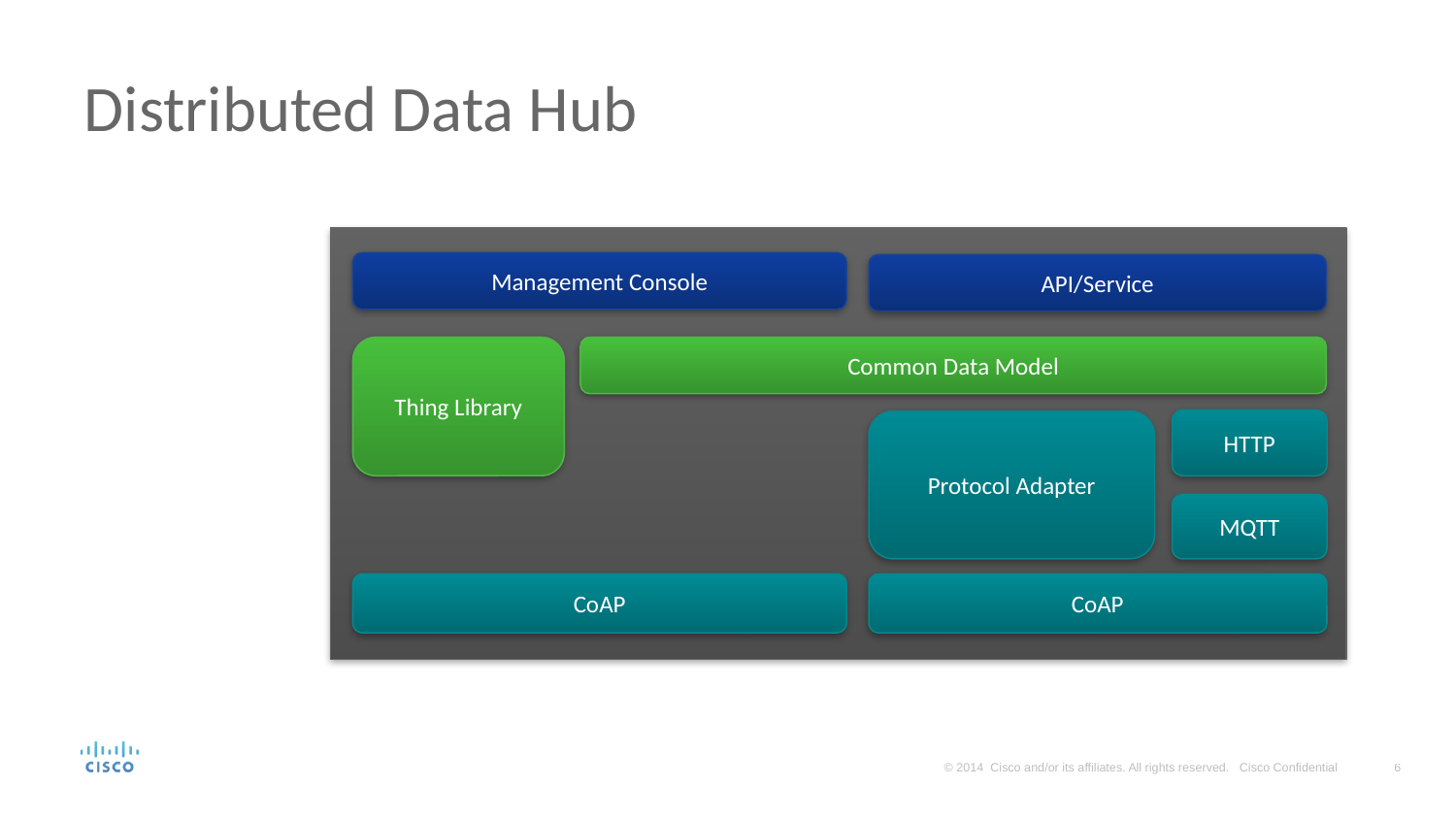

# Distributed Data Hub

Management Console
API/Service
Thing Library
Common Data Model
HTTP
Protocol Adapter
MQTT
CoAP
CoAP